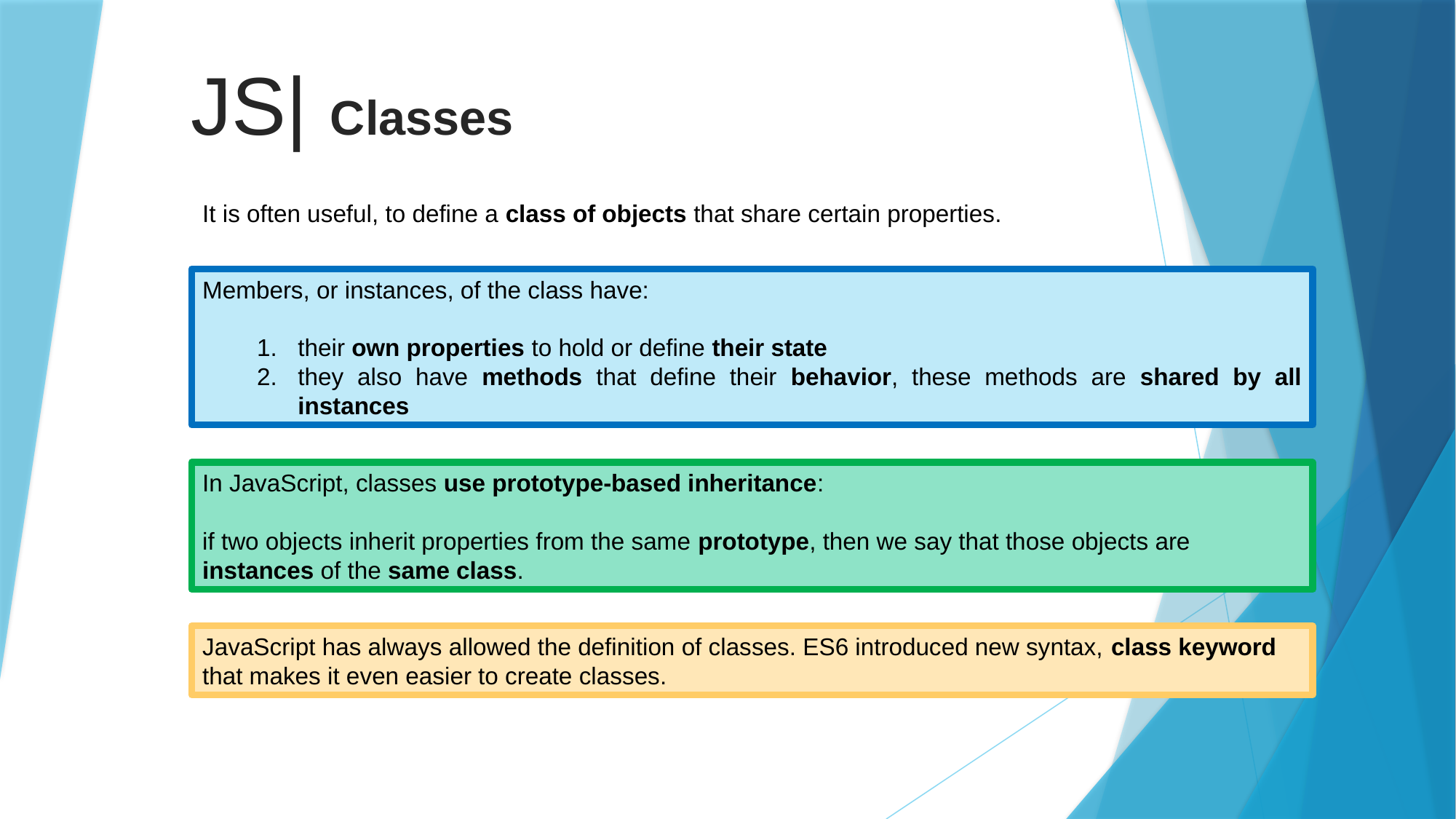

# JS| Classes
It is often useful, to define a class of objects that share certain properties.
Members, or instances, of the class have:

their own properties to hold or define their state
they also have methods that define their behavior, these methods are shared by all instances
In JavaScript, classes use prototype-based inheritance:

if two objects inherit properties from the same prototype, then we say that those objects are instances of the same class.
JavaScript has always allowed the definition of classes. ES6 introduced new syntax, class keyword that makes it even easier to create classes.